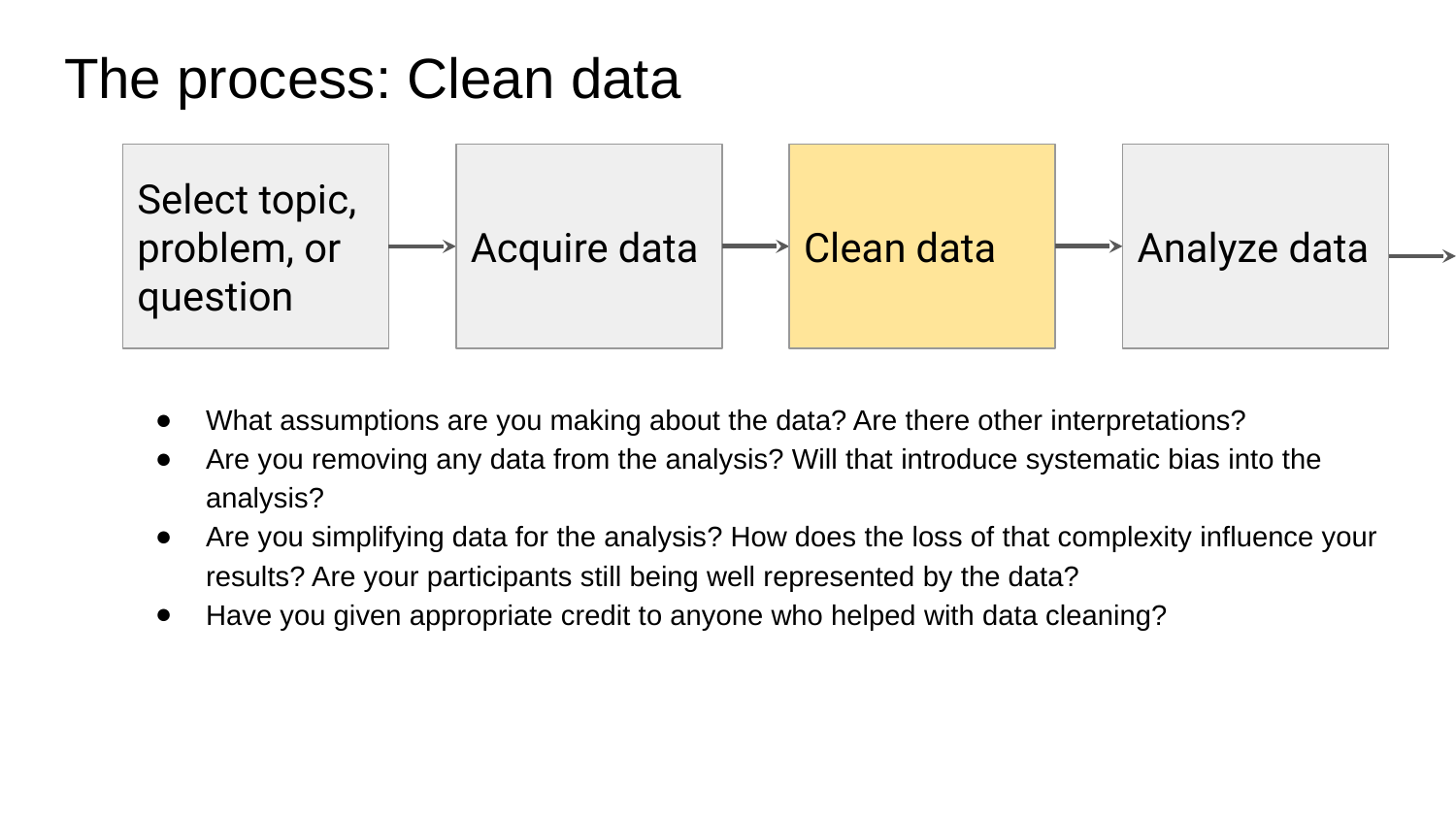

# The process: Clean data
Analyze data
Select topic, problem, or question
Acquire data
Clean data
What assumptions are you making about the data? Are there other interpretations?
Are you removing any data from the analysis? Will that introduce systematic bias into the analysis?
Are you simplifying data for the analysis? How does the loss of that complexity influence your results? Are your participants still being well represented by the data?
Have you given appropriate credit to anyone who helped with data cleaning?